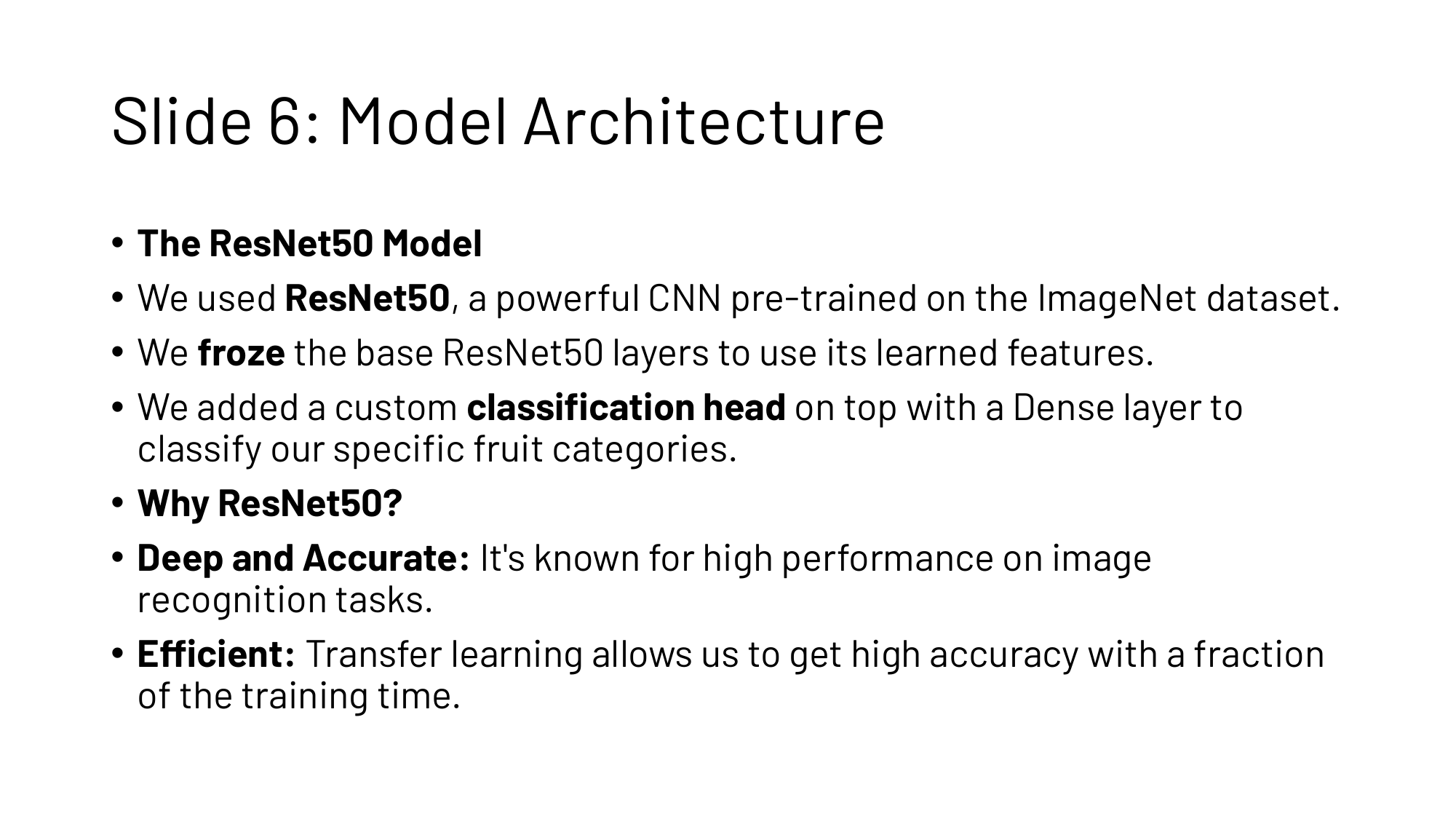

# Slide 6: Model Architecture
The ResNet50 Model
We used ResNet50, a powerful CNN pre-trained on the ImageNet dataset.
We froze the base ResNet50 layers to use its learned features.
We added a custom classification head on top with a Dense layer to classify our specific fruit categories.
Why ResNet50?
Deep and Accurate: It's known for high performance on image recognition tasks.
Efficient: Transfer learning allows us to get high accuracy with a fraction of the training time.